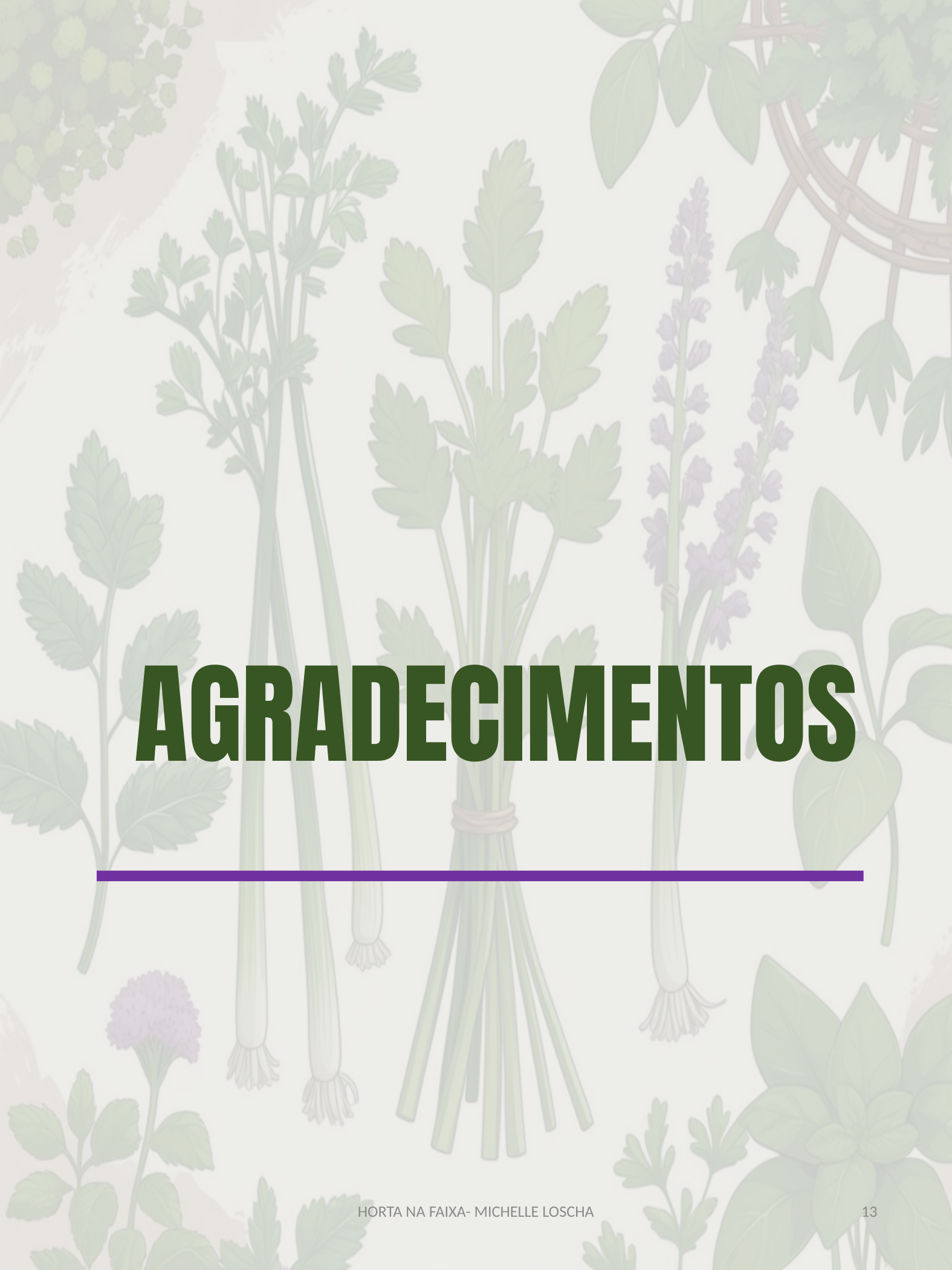

AGRADECIMENTOS

HORTA NA FAIXA- MICHELLE LOSCHA
13